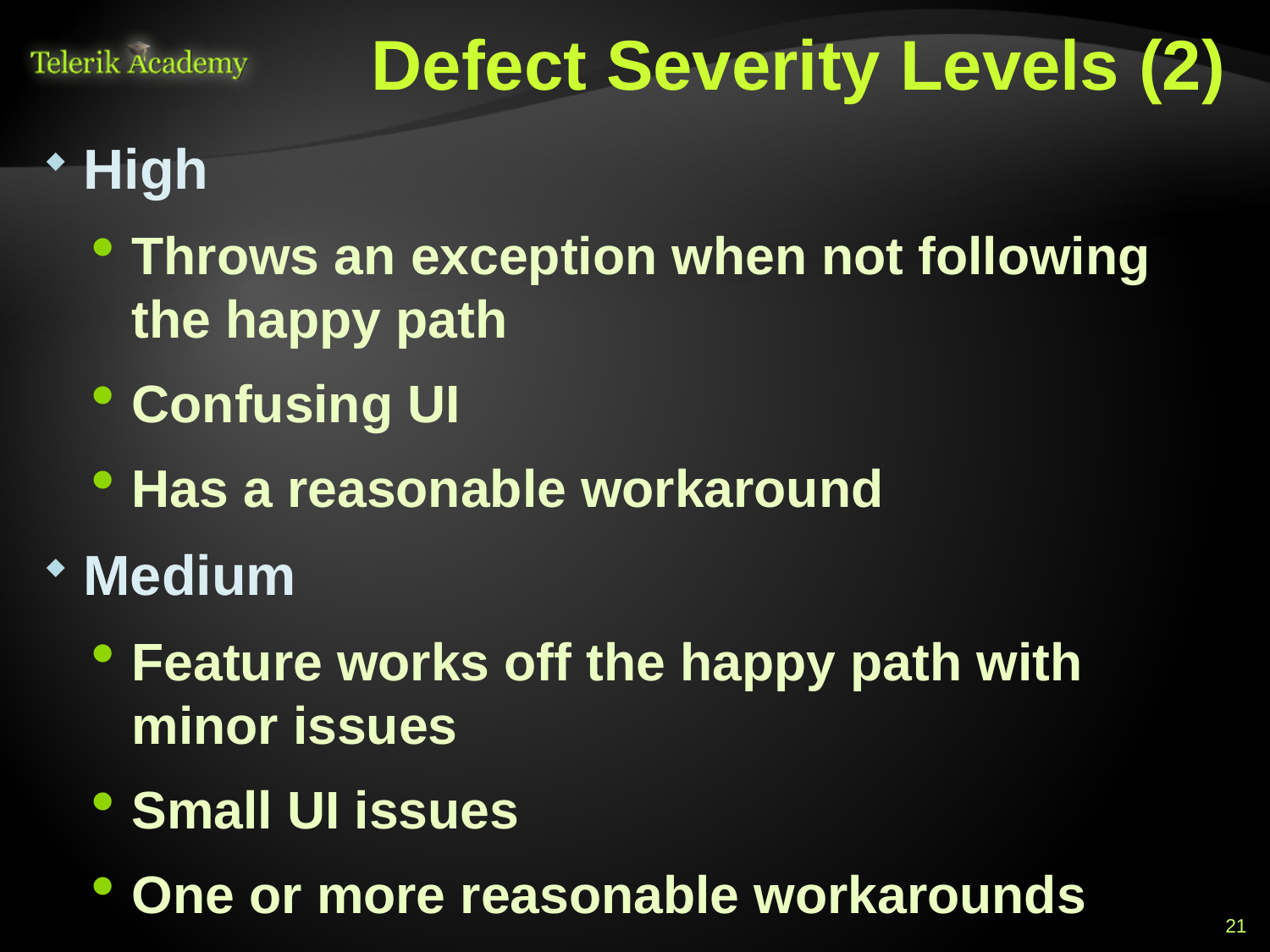

# Defect Severity Levels (2)
High
Throws an exception when not following the happy path
Confusing UI
Has a reasonable workaround
Medium
Feature works off the happy path with minor issues
Small UI issues
One or more reasonable workarounds
21